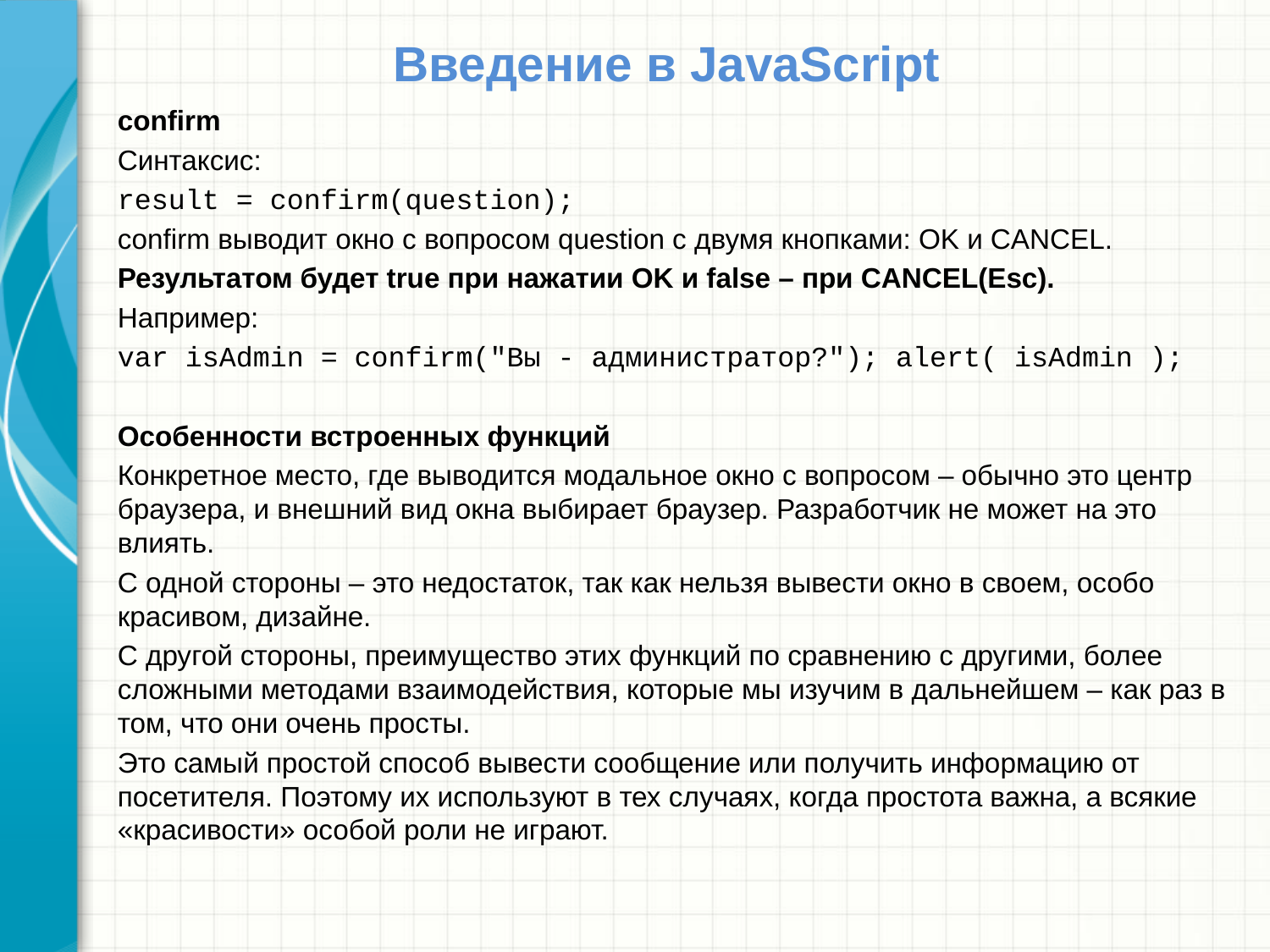

# Введение в JavaScript
confirm
Синтаксис:
result = confirm(question);
confirm выводит окно с вопросом question с двумя кнопками: OK и CANCEL.
Результатом будет true при нажатии OK и false – при CANCEL(Esc).
Например:
var isAdmin = confirm("Вы - администратор?"); alert( isAdmin );

Особенности встроенных функций
Конкретное место, где выводится модальное окно с вопросом – обычно это центр браузера, и внешний вид окна выбирает браузер. Разработчик не может на это влиять.
С одной стороны – это недостаток, так как нельзя вывести окно в своем, особо красивом, дизайне.
С другой стороны, преимущество этих функций по сравнению с другими, более сложными методами взаимодействия, которые мы изучим в дальнейшем – как раз в том, что они очень просты.
Это самый простой способ вывести сообщение или получить информацию от посетителя. Поэтому их используют в тех случаях, когда простота важна, а всякие «красивости» особой роли не играют.